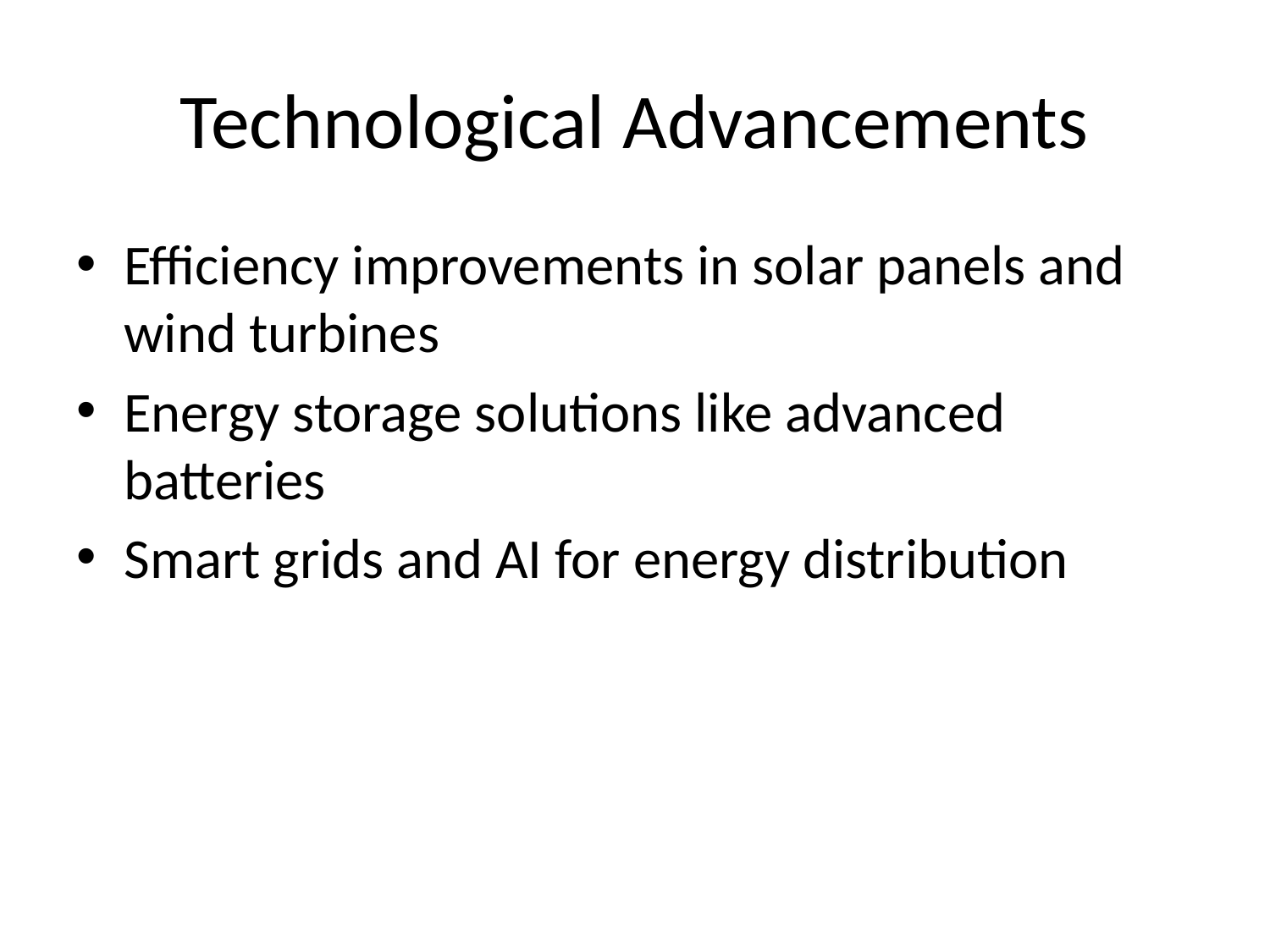

# Technological Advancements
Efficiency improvements in solar panels and wind turbines
Energy storage solutions like advanced batteries
Smart grids and AI for energy distribution